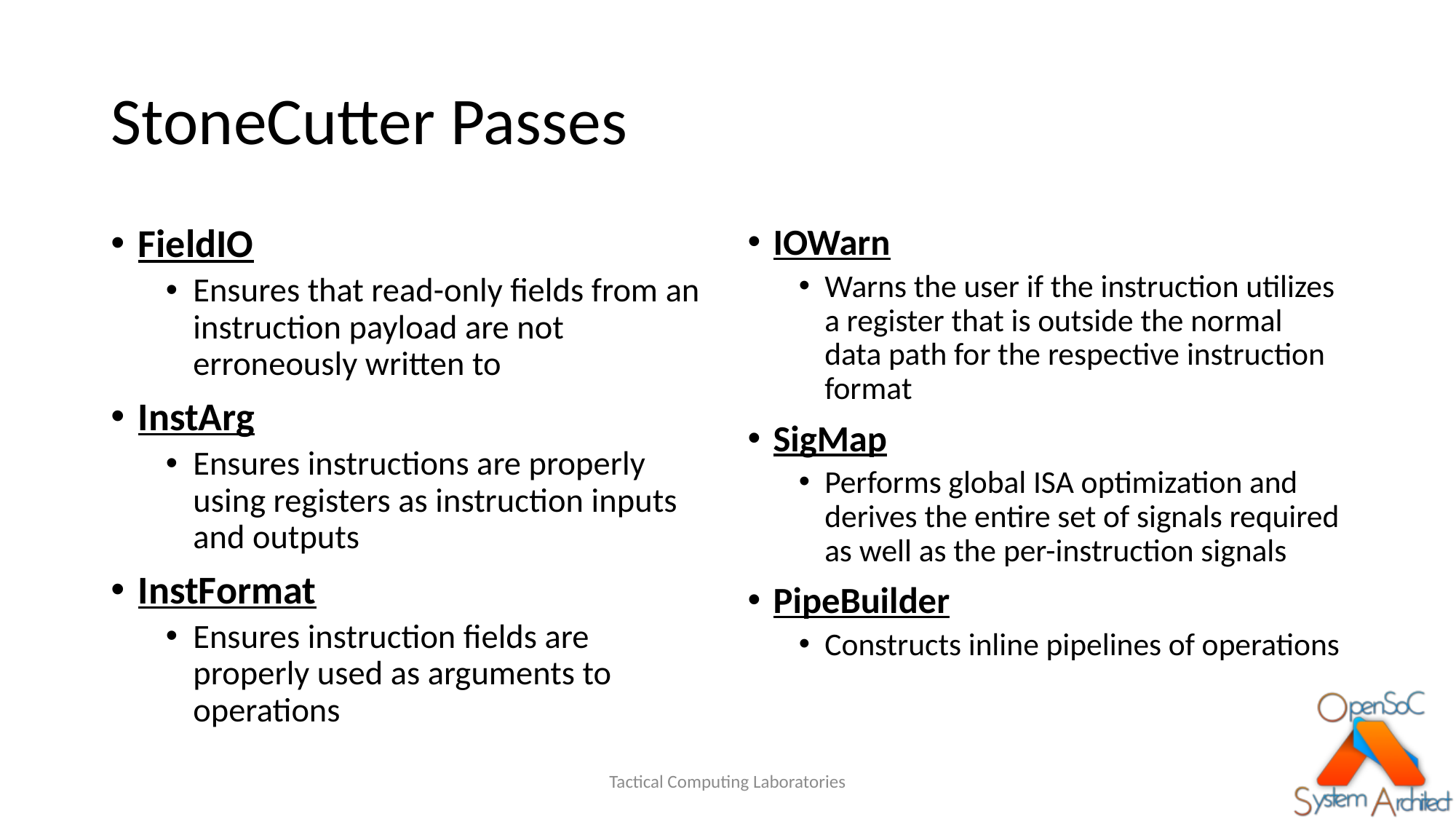

# StoneCutter Passes
FieldIO
Ensures that read-only fields from an instruction payload are not erroneously written to
InstArg
Ensures instructions are properly using registers as instruction inputs and outputs
InstFormat
Ensures instruction fields are properly used as arguments to operations

IOWarn
Warns the user if the instruction utilizes a register that is outside the normal data path for the respective instruction format
SigMap
Performs global ISA optimization and derives the entire set of signals required as well as the per-instruction signals
PipeBuilder
Constructs inline pipelines of operations
Tactical Computing Laboratories